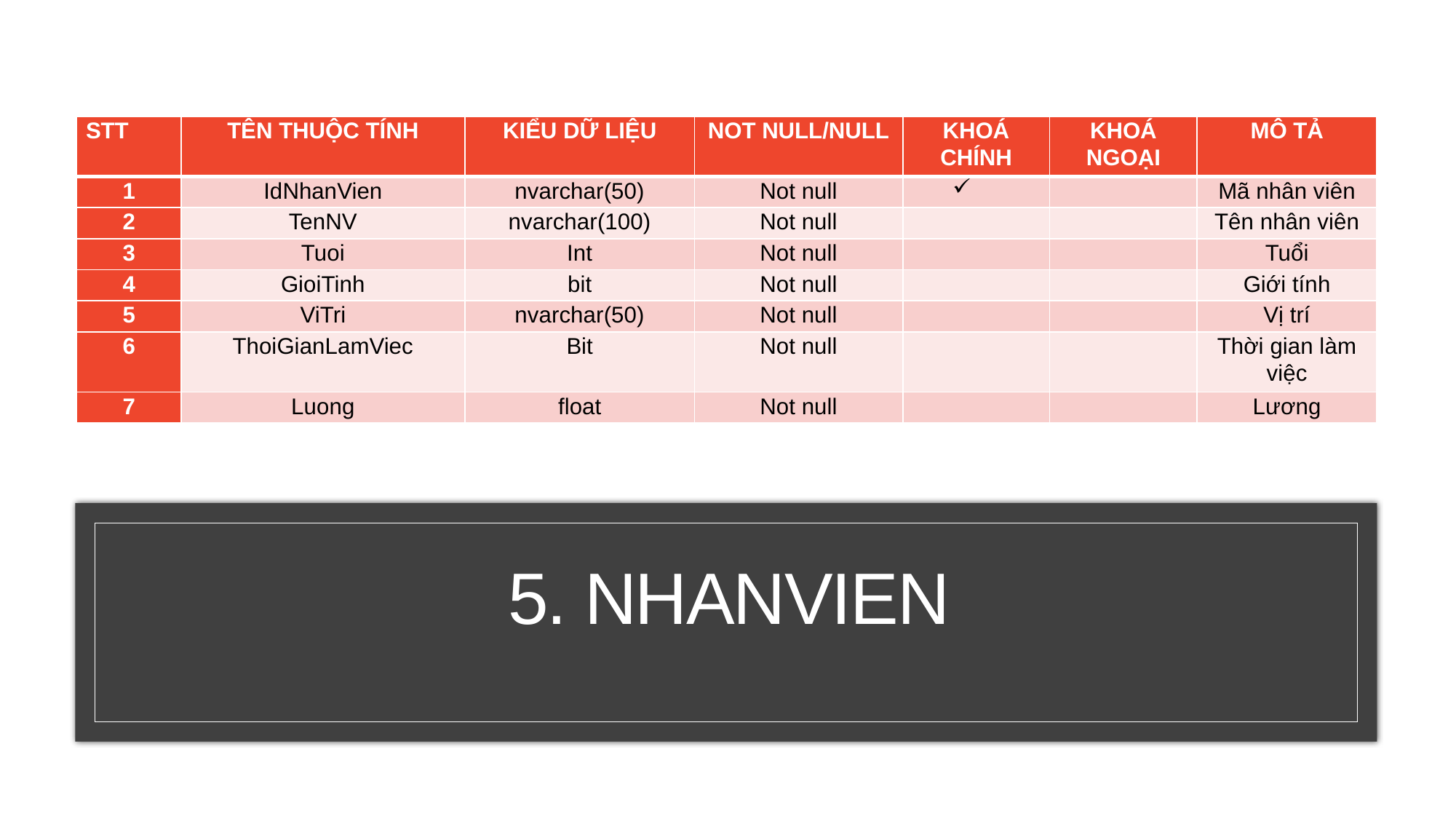

| STT | TÊN THUỘC TÍNH | KIỂU DỮ LIỆU | NOT NULL/NULL | KHOÁ CHÍNH | KHOÁ NGOẠI | MÔ TẢ |
| --- | --- | --- | --- | --- | --- | --- |
| 1 | IdNhanVien | nvarchar(50) | Not null |  |  | Mã nhân viên |
| 2 | TenNV | nvarchar(100) | Not null |  |  | Tên nhân viên |
| 3 | Tuoi | Int | Not null |  |  | Tuổi |
| 4 | GioiTinh | bit | Not null |  |  | Giới tính |
| 5 | ViTri | nvarchar(50) | Not null |  |  | Vị trí |
| 6 | ThoiGianLamViec | Bit | Not null |  |  | Thời gian làm việc |
| 7 | Luong | float | Not null |  |  | Lương |

# 5. NHANVIEN